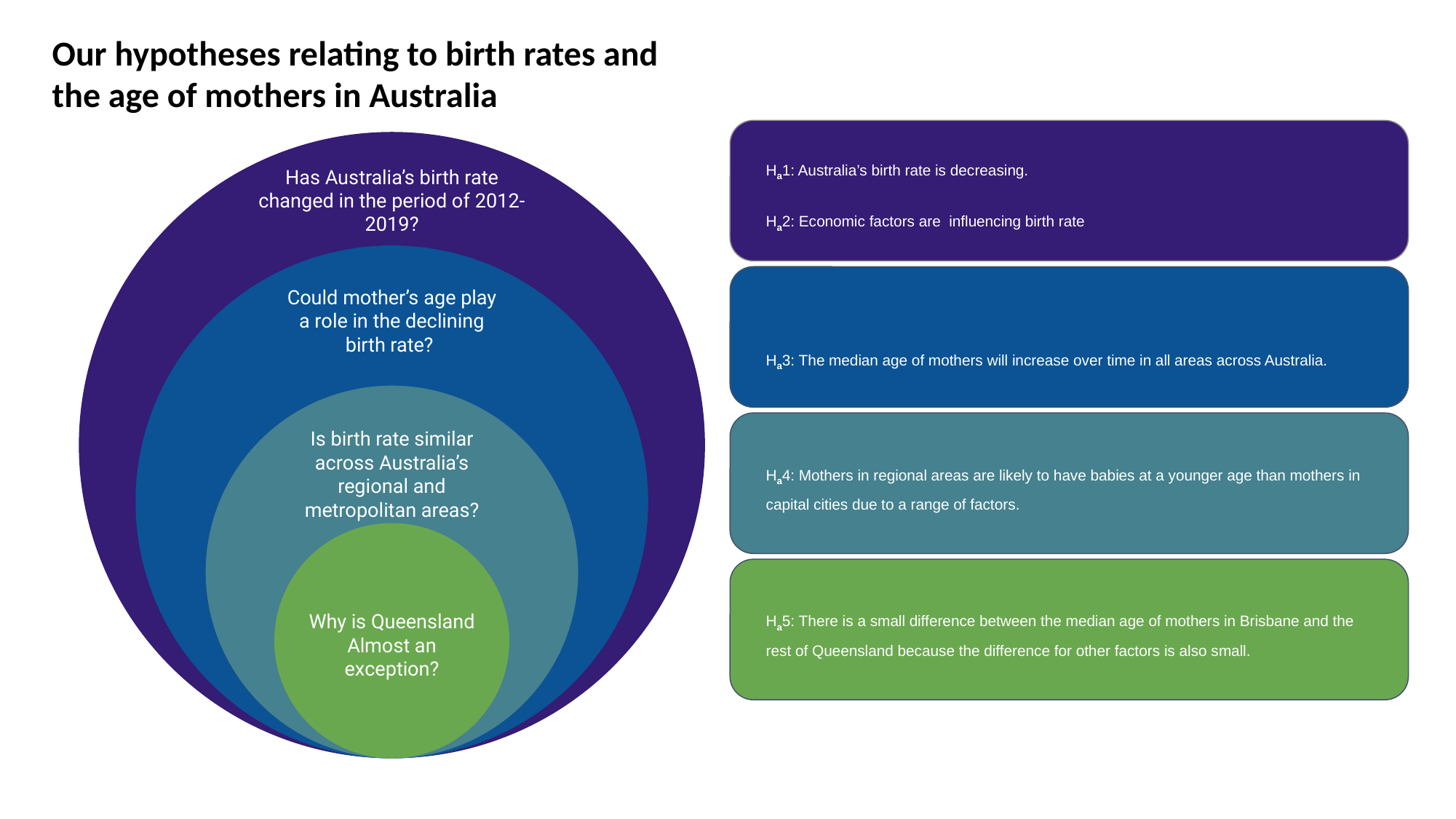

Our hypotheses relating to birth rates and the age of mothers in Australia
Ha1: Australia’s birth rate is decreasing.
Ha2: Economic factors are  influencing birth rate

Has Australia’s birth rate changed in the period of 2012-2019?

Could mother’s age play a role in the declining birth rate?

Is birth rate similar across Australia’s regional and metropolitan areas?

Why is Queensland
Almost an exception?

Ha3: The median age of mothers will increase over time in all areas across Australia.
Ha4: Mothers in regional areas are likely to have babies at a younger age than mothers in capital cities due to a range of factors.
Ha5: There is a small difference between the median age of mothers in Brisbane and the rest of Queensland because the difference for other factors is also small.